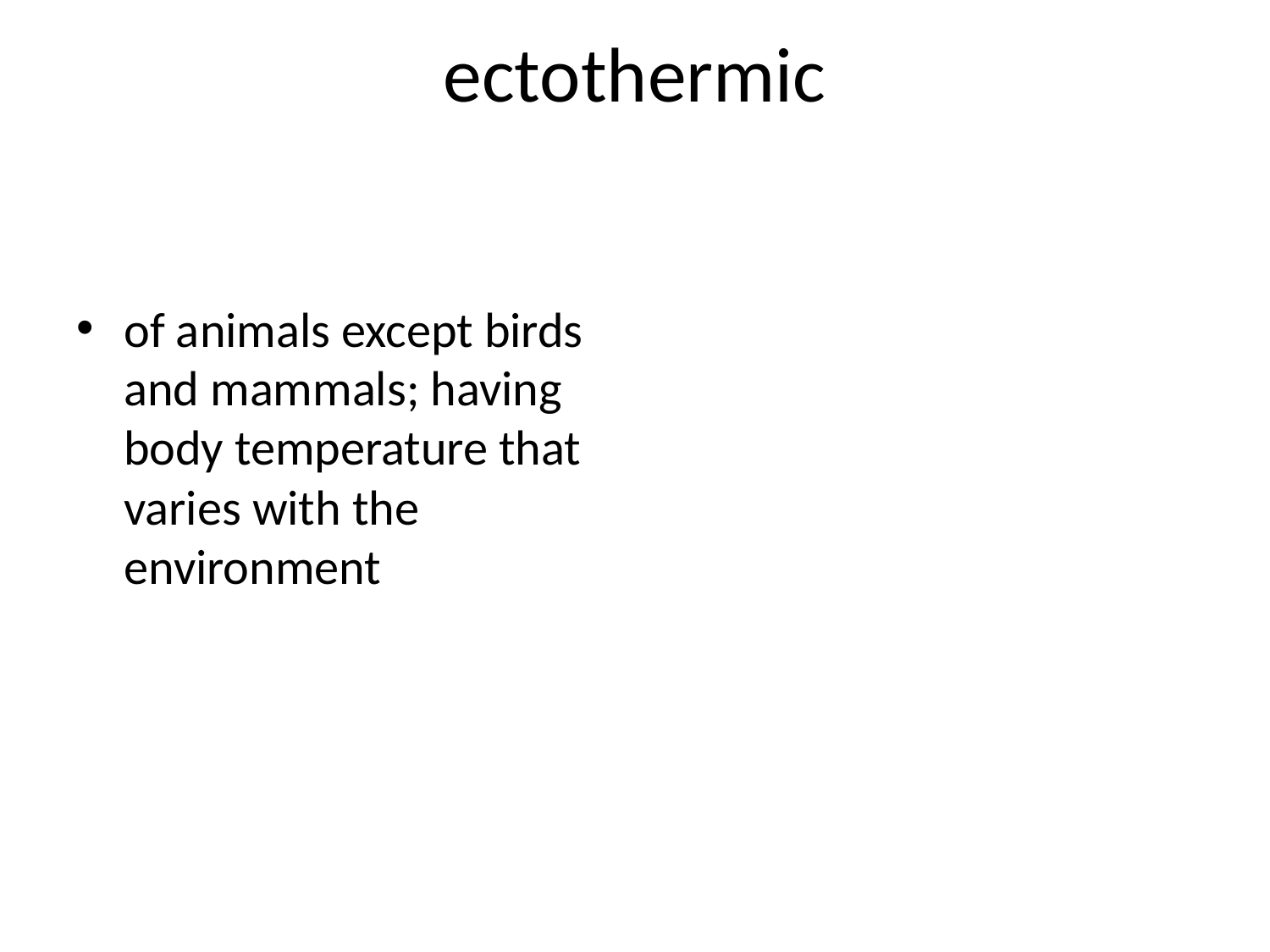

# ectothermic

of animals except birds and mammals; having body temperature that varies with the environment